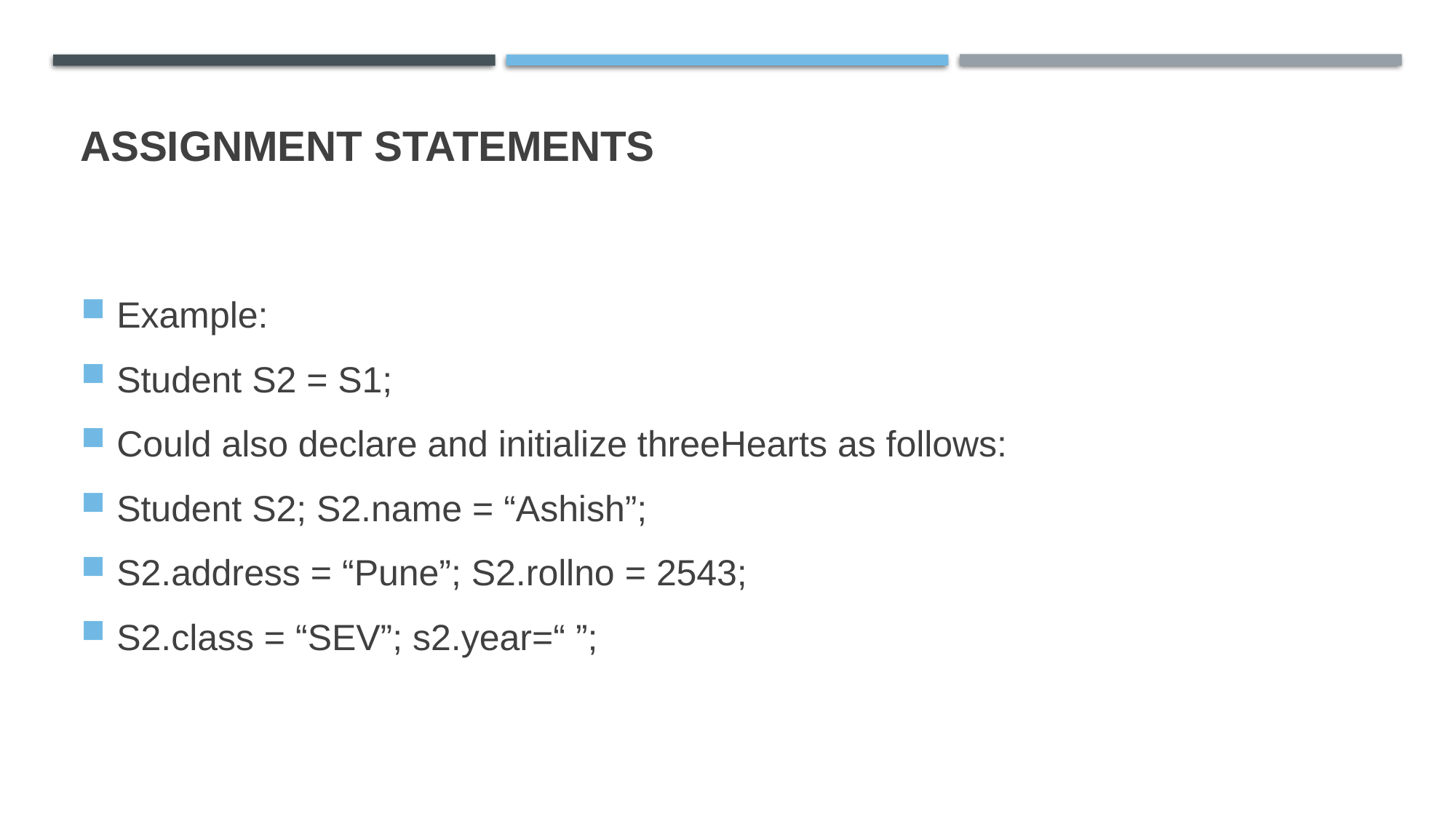

# Assignment statements
Example:
Student S2 = S1;
Could also declare and initialize threeHearts as follows:
Student S2; S2.name = “Ashish”;
S2.address = “Pune”; S2.rollno = 2543;
S2.class = “SEV”; s2.year=“ ”;